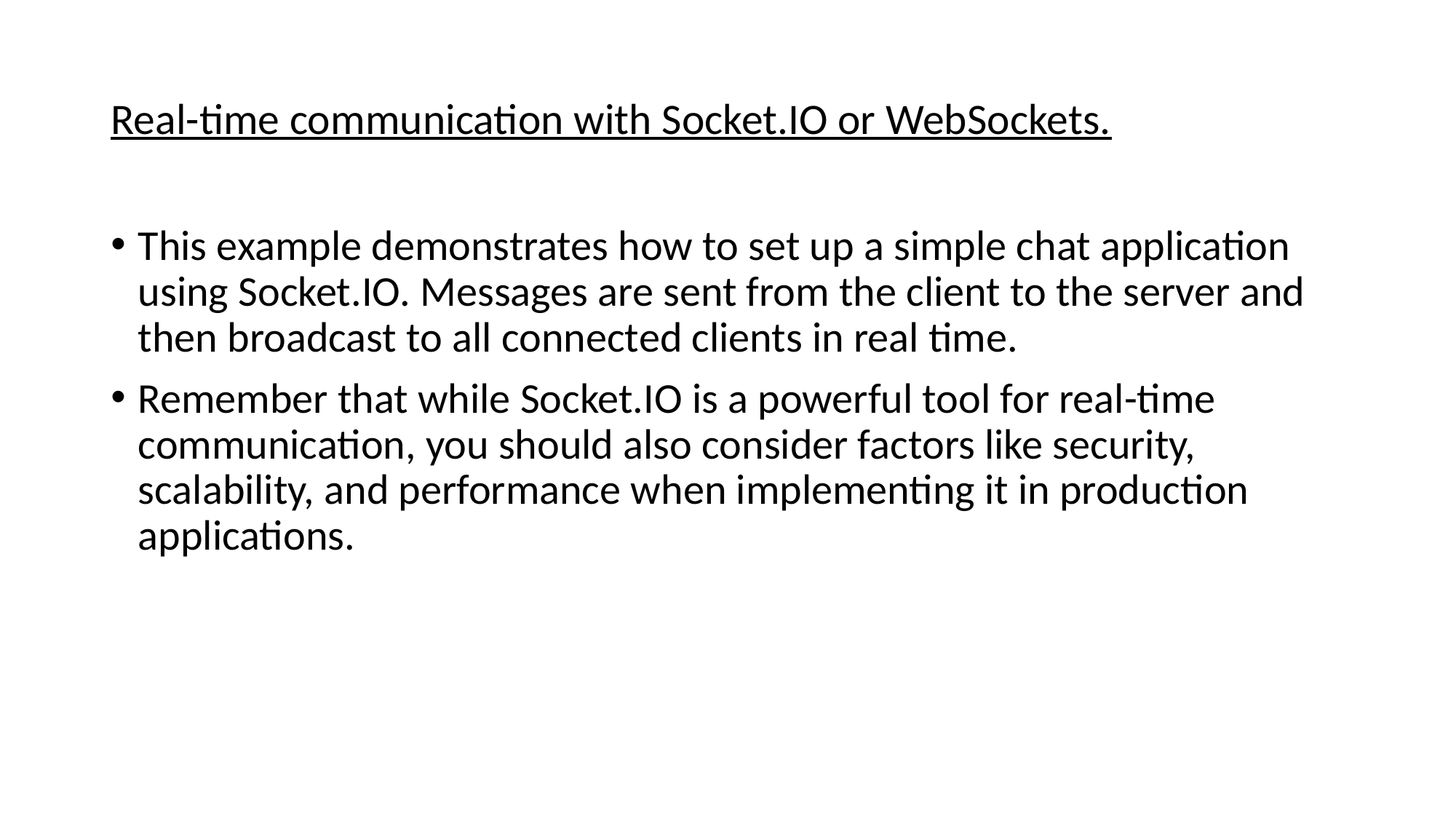

# Real-time communication with Socket.IO or WebSockets.
This example demonstrates how to set up a simple chat application using Socket.IO. Messages are sent from the client to the server and then broadcast to all connected clients in real time.
Remember that while Socket.IO is a powerful tool for real-time communication, you should also consider factors like security, scalability, and performance when implementing it in production applications.